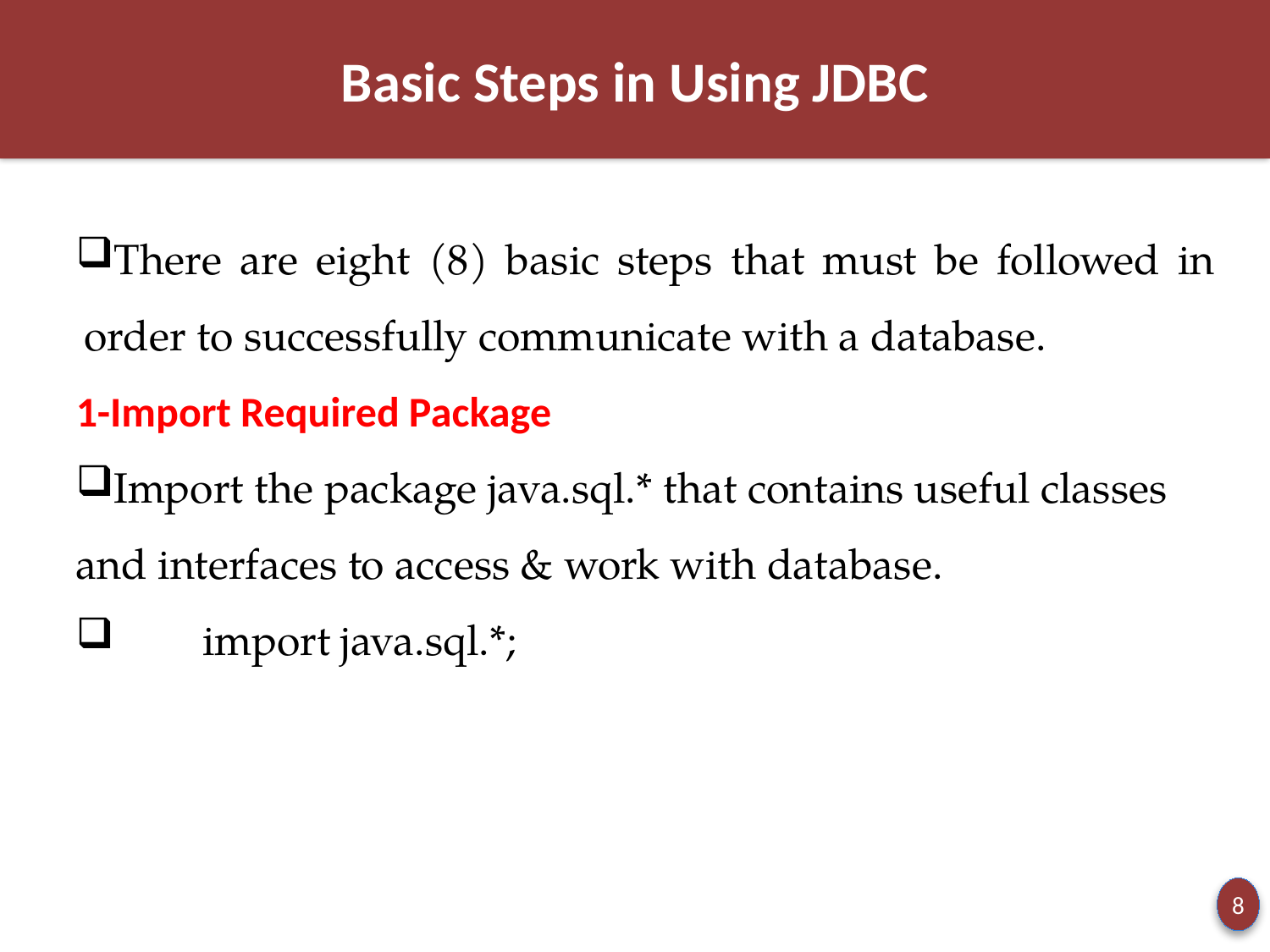

Basic Steps in Using JDBC
There are eight (8) basic steps that must be followed in order to successfully communicate with a database.
1-Import Required Package
Import the package java.sql.* that contains useful classes and interfaces to access & work with database.
	import java.sql.*;

8